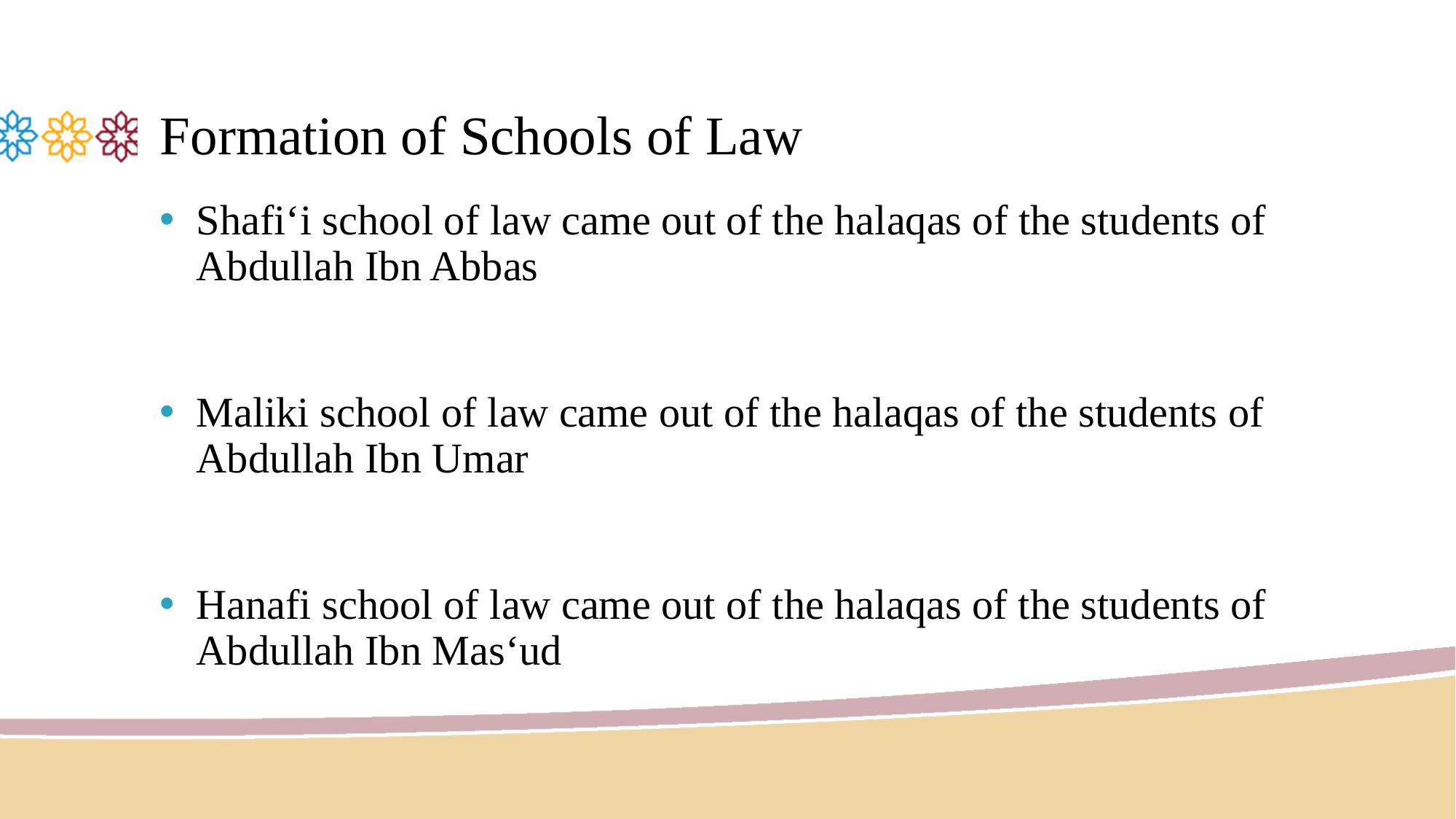

# Formation of Schools of Law
Shafi‘i school of law came out of the halaqas of the students of Abdullah Ibn Abbas

Maliki school of law came out of the halaqas of the students of Abdullah Ibn Umar

Hanafi school of law came out of the halaqas of the students of Abdullah Ibn Mas‘ud